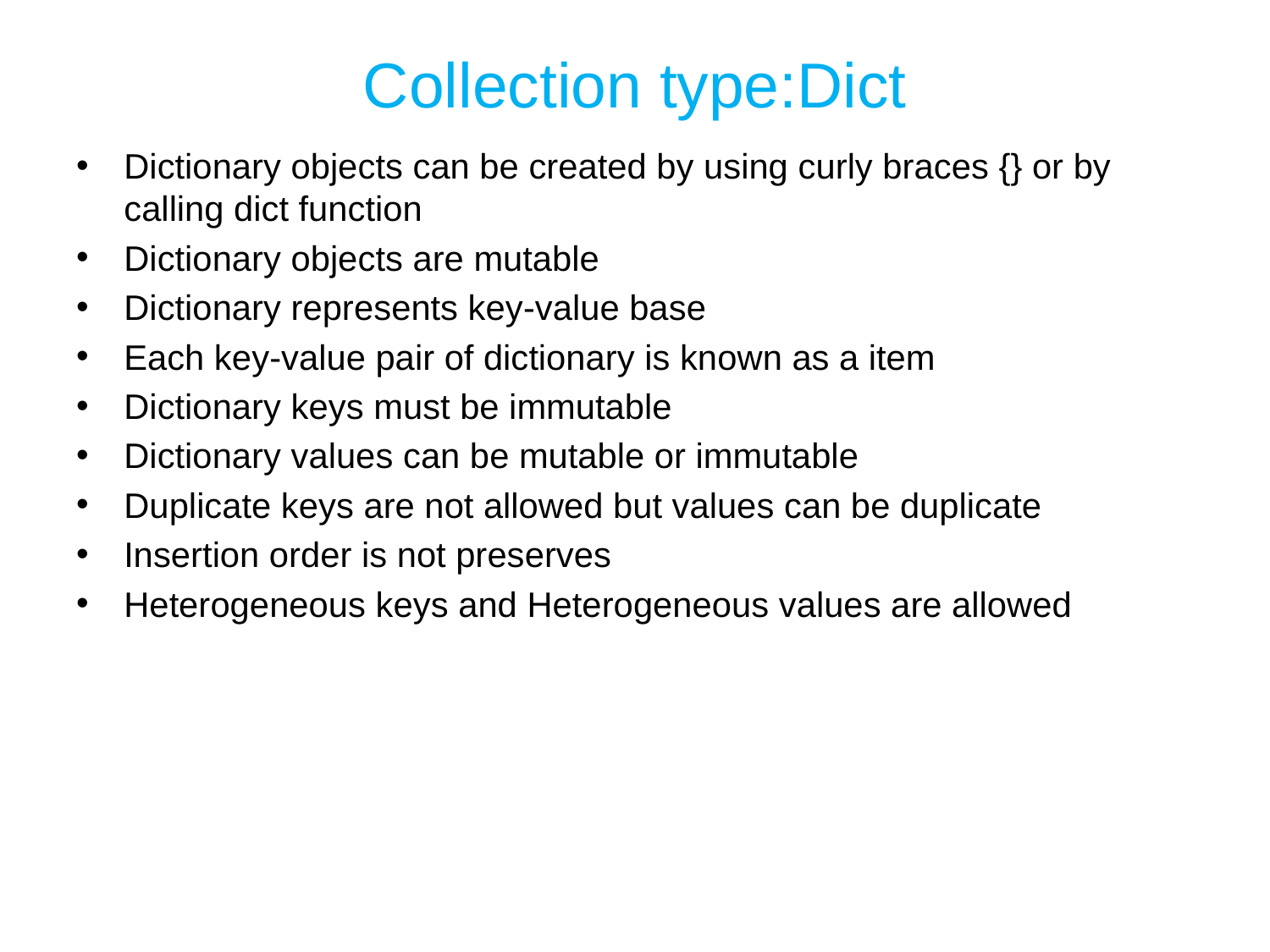

# Collection type:Dict
Dictionary objects can be created by using curly braces {} or by calling dict function
Dictionary objects are mutable
Dictionary represents key-value base
Each key-value pair of dictionary is known as a item
Dictionary keys must be immutable
Dictionary values can be mutable or immutable
Duplicate keys are not allowed but values can be duplicate
Insertion order is not preserves
Heterogeneous keys and Heterogeneous values are allowed